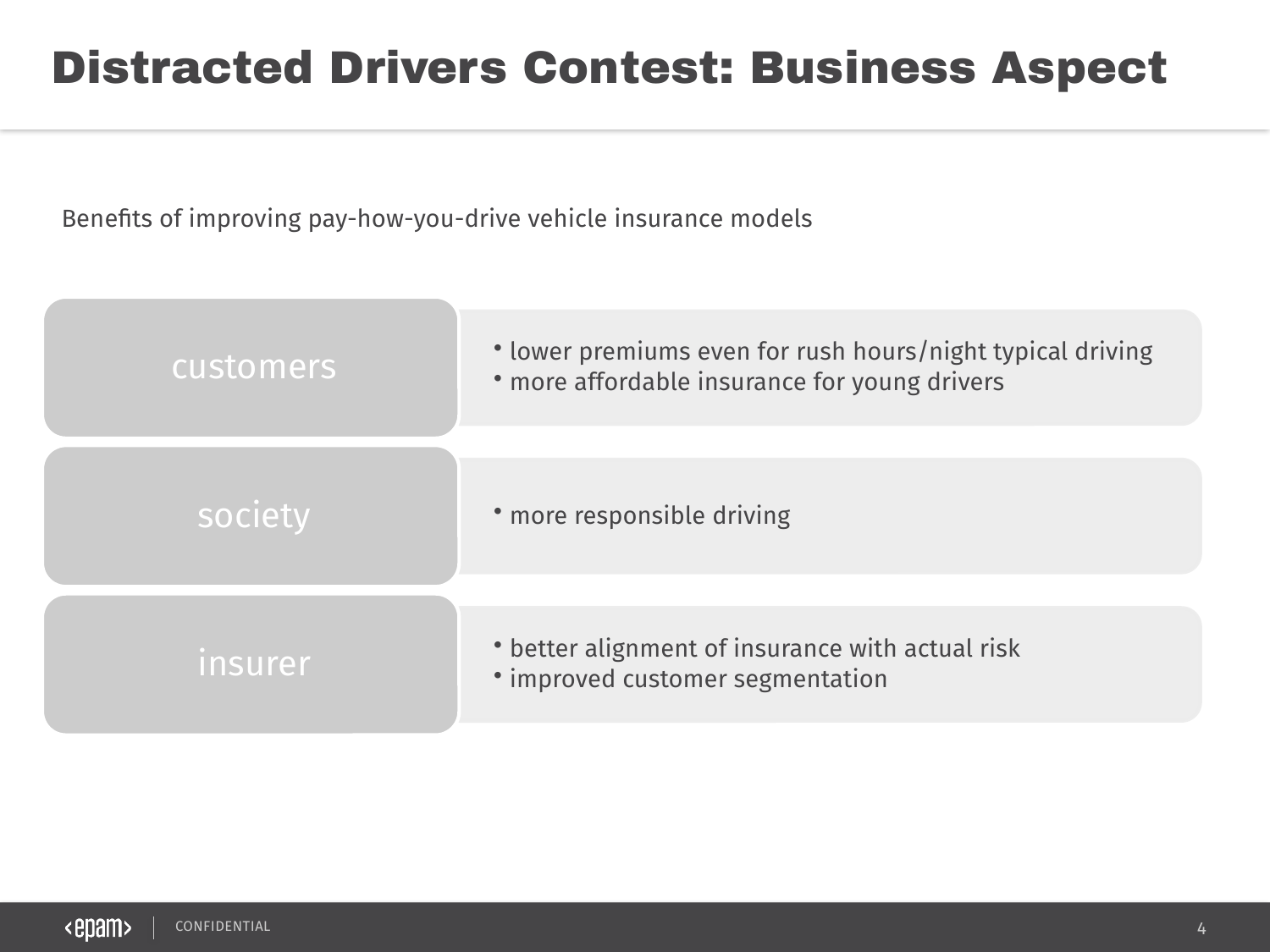

Distracted Drivers Contest: Business Aspect
Benefits of improving pay-how-you-drive vehicle insurance models
lower premiums even for rush hours/night typical driving
more affordable insurance for young drivers
customers
more responsible driving
society
better alignment of insurance with actual risk
improved customer segmentation
insurer